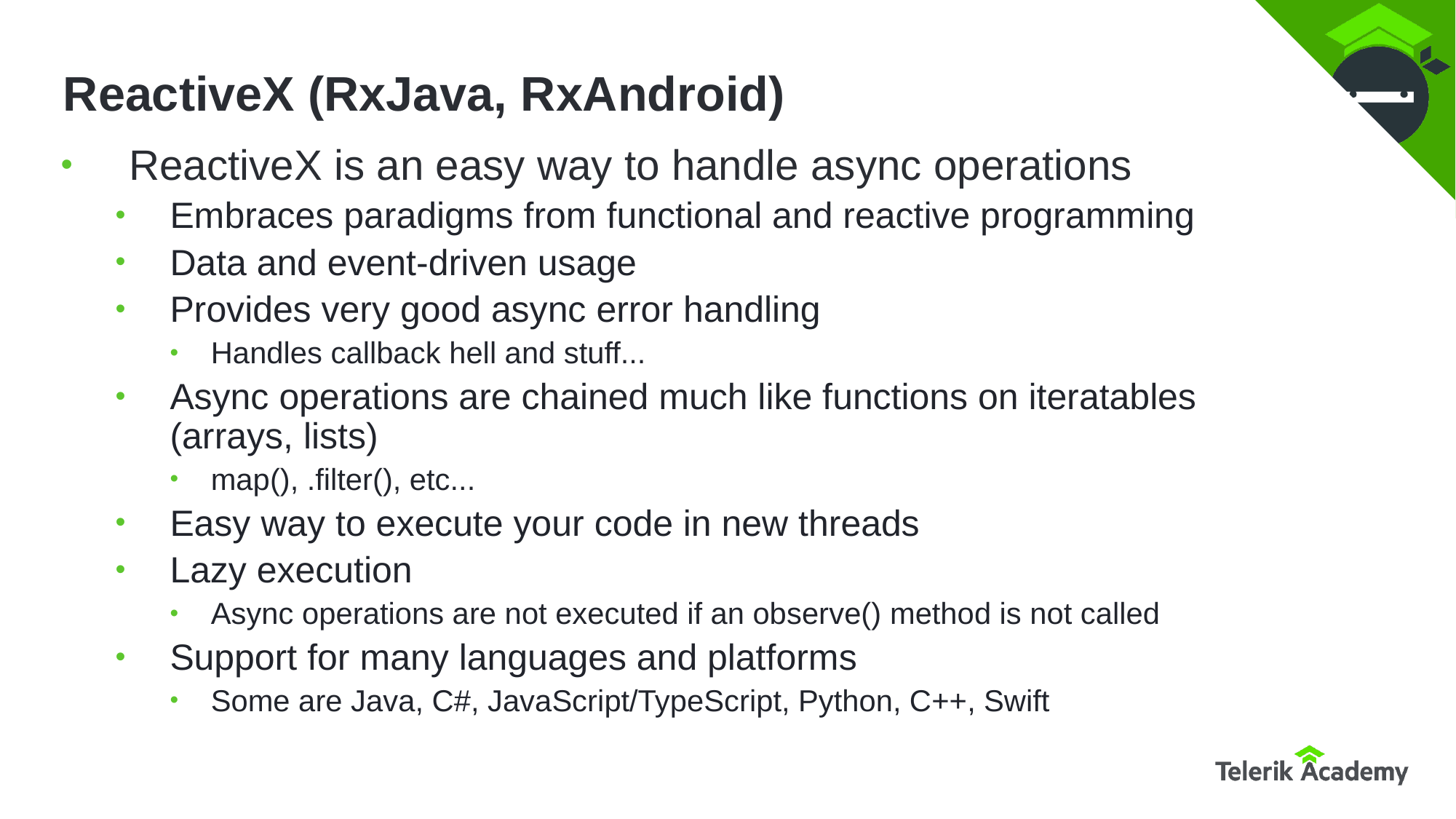

# ReactiveX (RxJava, RxAndroid)
ReactiveX is an easy way to handle async operations
Embraces paradigms from functional and reactive programming
Data and event-driven usage
Provides very good async error handling
Handles callback hell and stuff...
Async operations are chained much like functions on iteratables (arrays, lists)
map(), .filter(), etc...
Easy way to execute your code in new threads
Lazy execution
Async operations are not executed if an observe() method is not called
Support for many languages and platforms
Some are Java, C#, JavaScript/TypeScript, Python, C++, Swift